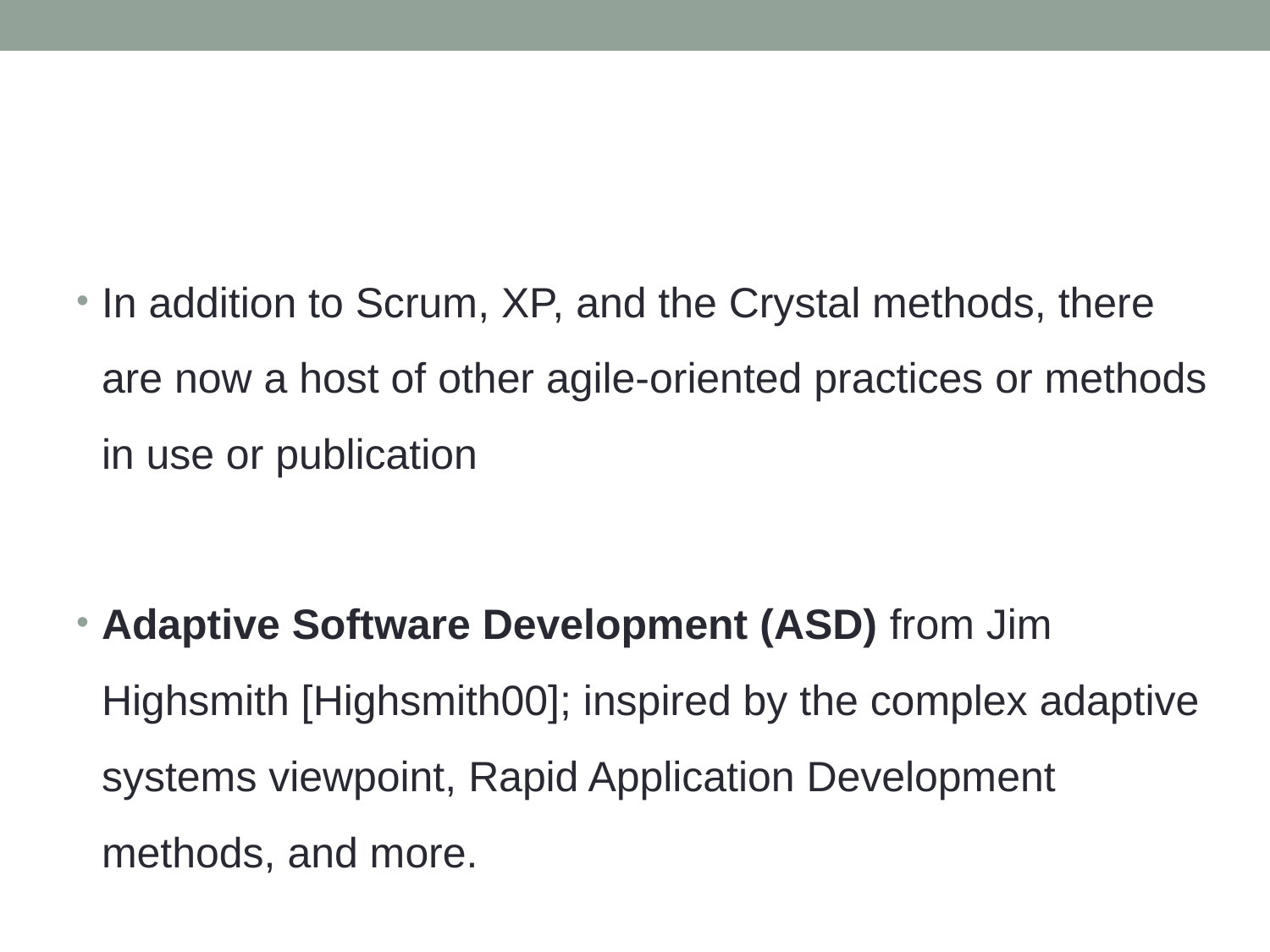

In addition to Scrum, XP, and the Crystal methods, there are now a host of other agile-oriented practices or methods in use or publication

Adaptive Software Development (ASD) from Jim Highsmith [Highsmith00]; inspired by the complex adaptive systems viewpoint, Rapid Application Development methods, and more.